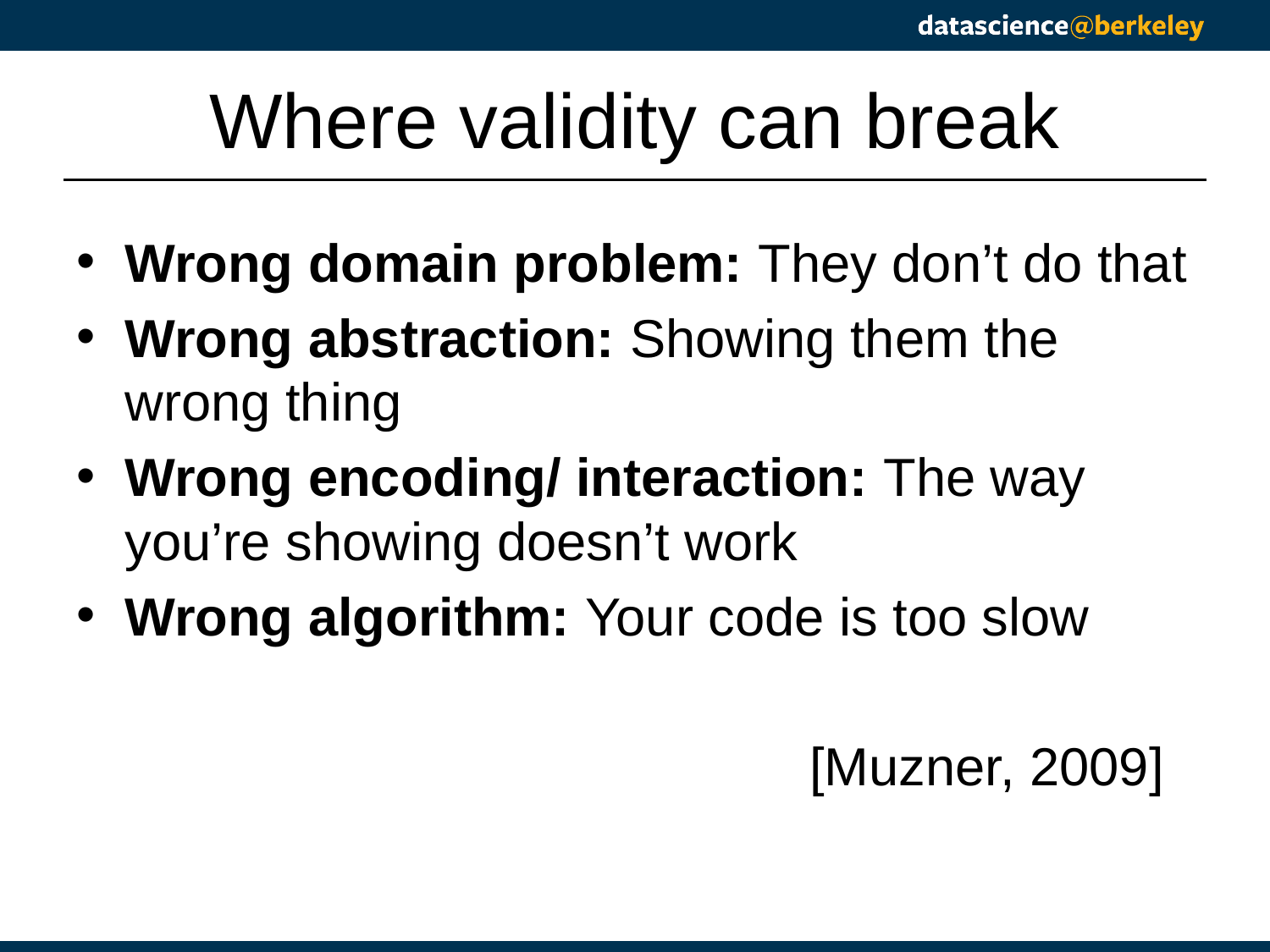

# Where validity can break
Wrong domain problem: They don’t do that
Wrong abstraction: Showing them the wrong thing
Wrong encoding/ interaction: The way you’re showing doesn’t work
Wrong algorithm: Your code is too slow

[Muzner, 2009]